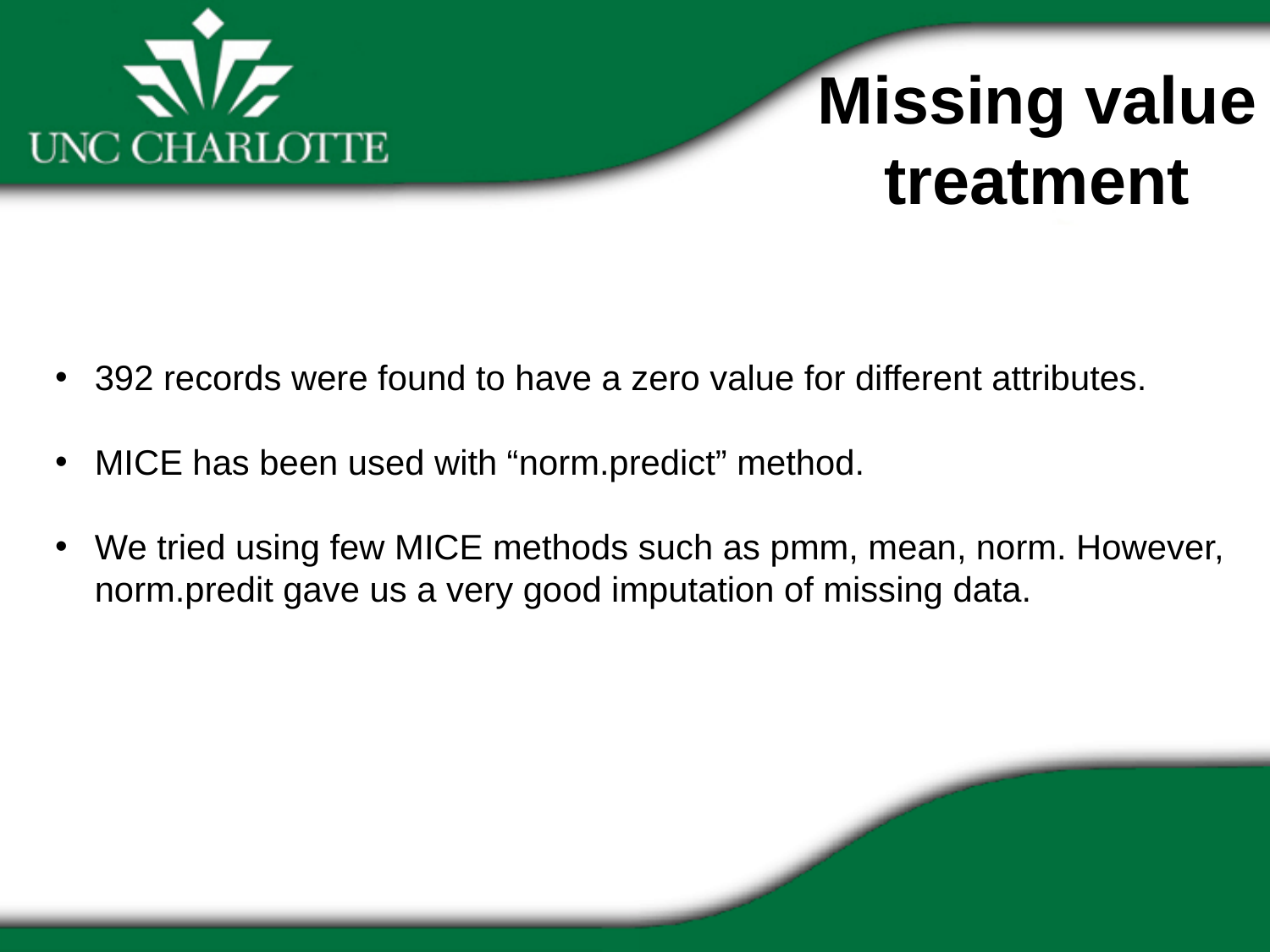

Missing value treatment

392 records were found to have a zero value for different attributes.

MICE has been used with “norm.predict” method.

We tried using few MICE methods such as pmm, mean, norm. However, norm.predit gave us a very good imputation of missing data.